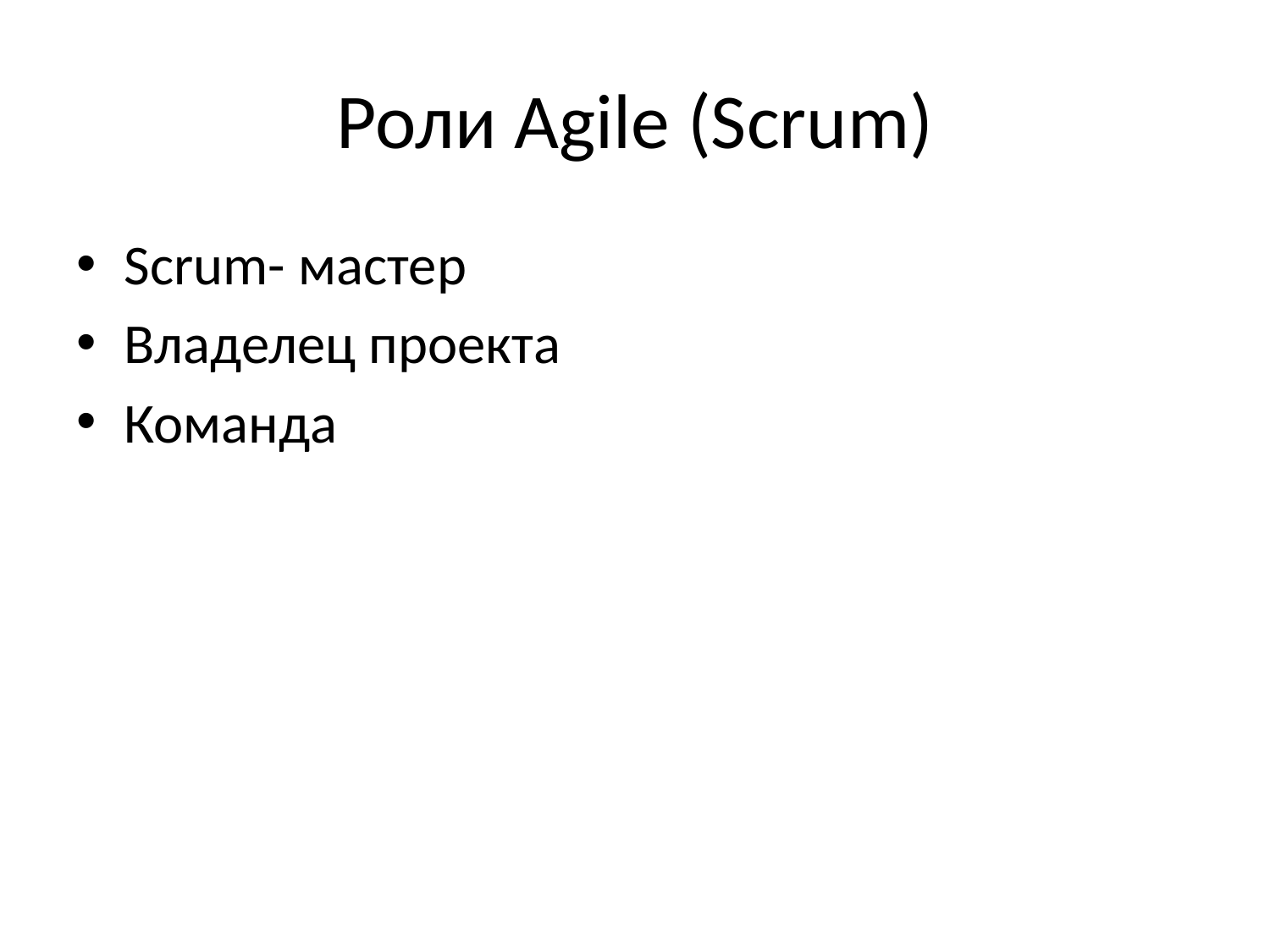

# Роли Agile (Scrum)
Scrum- мастер
Владелец проекта
Команда